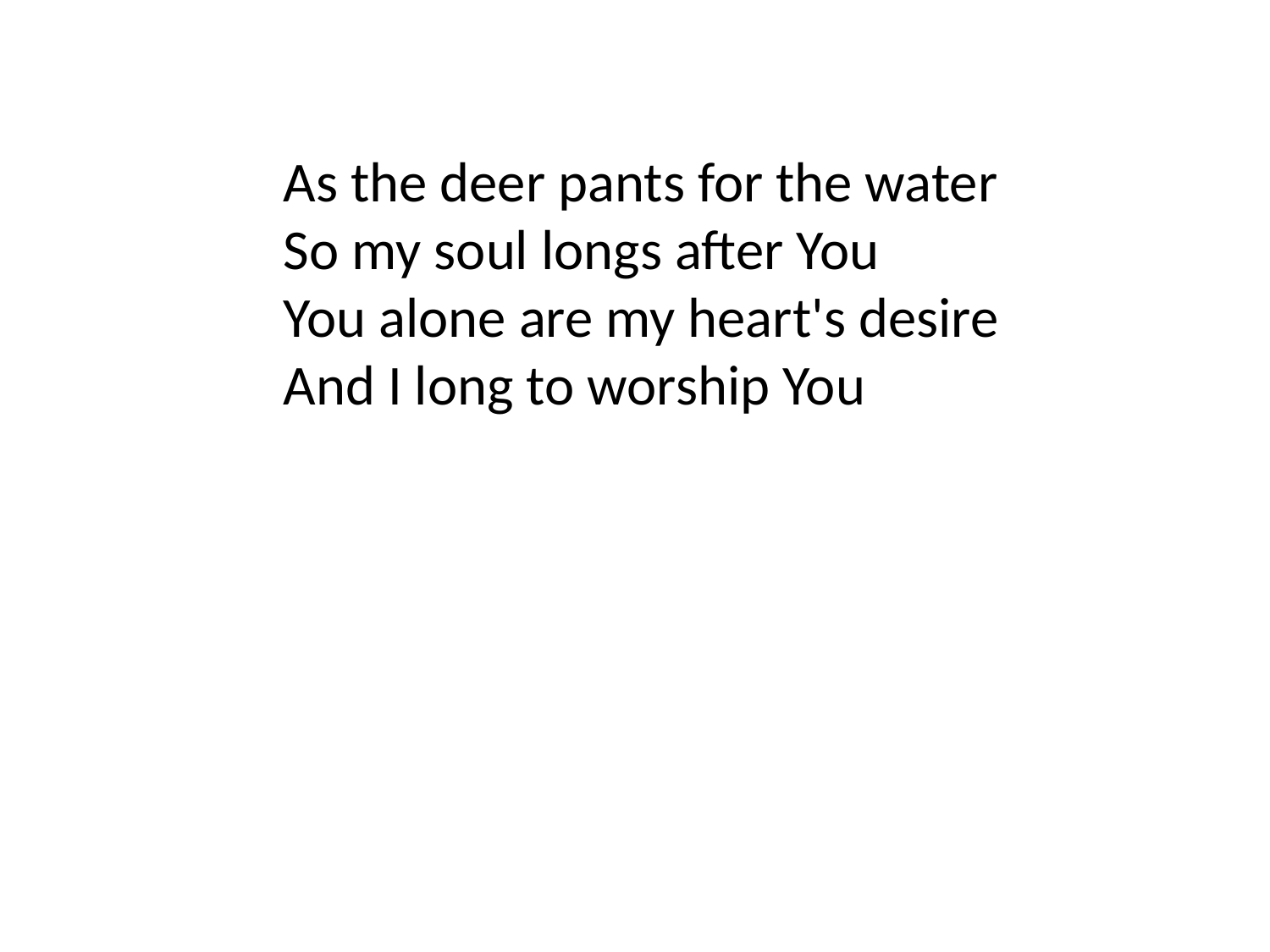

#

As the deer pants for the water
So my soul longs after You
You alone are my heart's desire
And I long to worship You